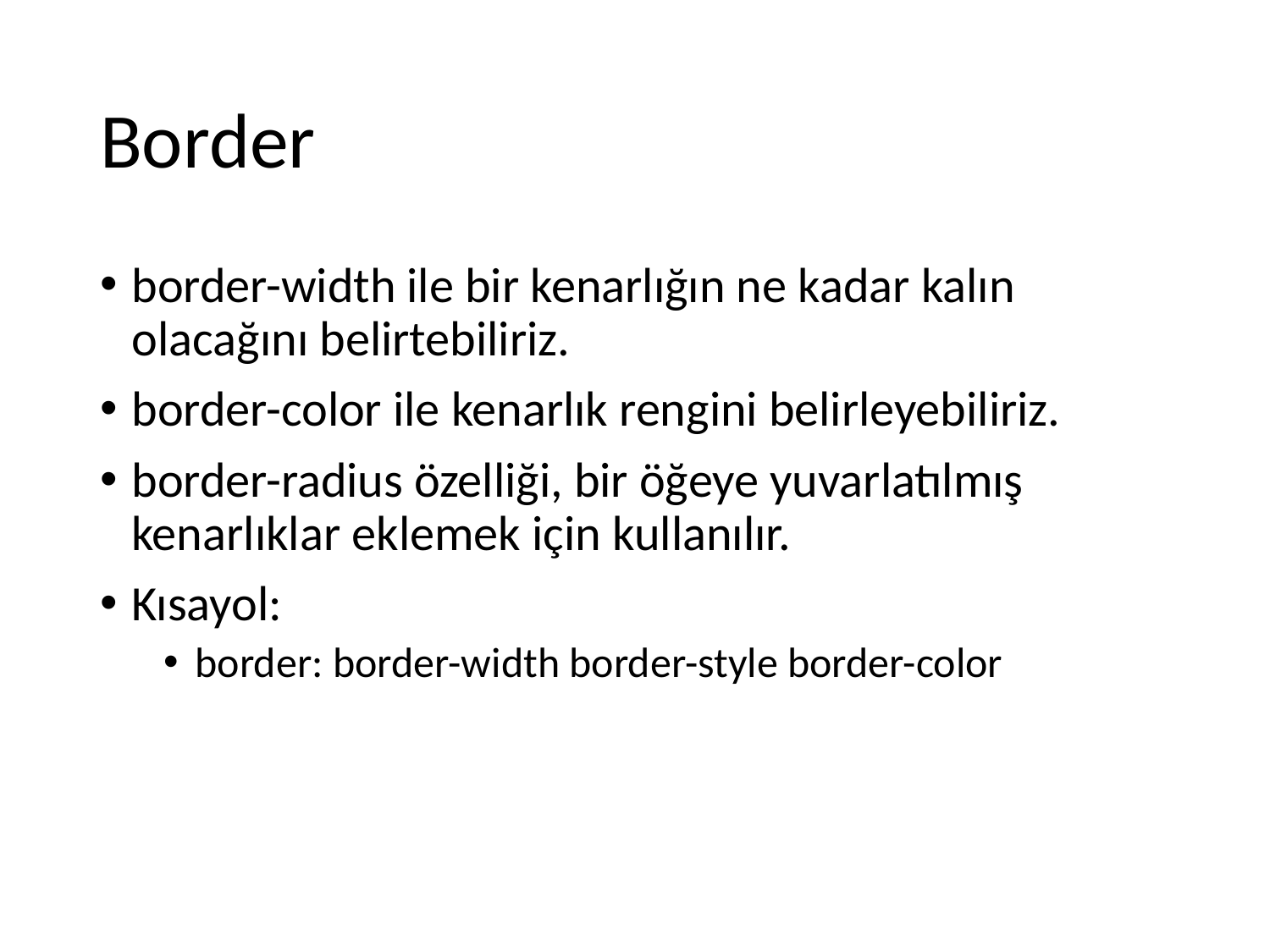

# Border
border-width ile bir kenarlığın ne kadar kalın olacağını belirtebiliriz.
border-color ile kenarlık rengini belirleyebiliriz.
border-radius özelliği, bir öğeye yuvarlatılmış kenarlıklar eklemek için kullanılır.
Kısayol:
border: border-width border-style border-color